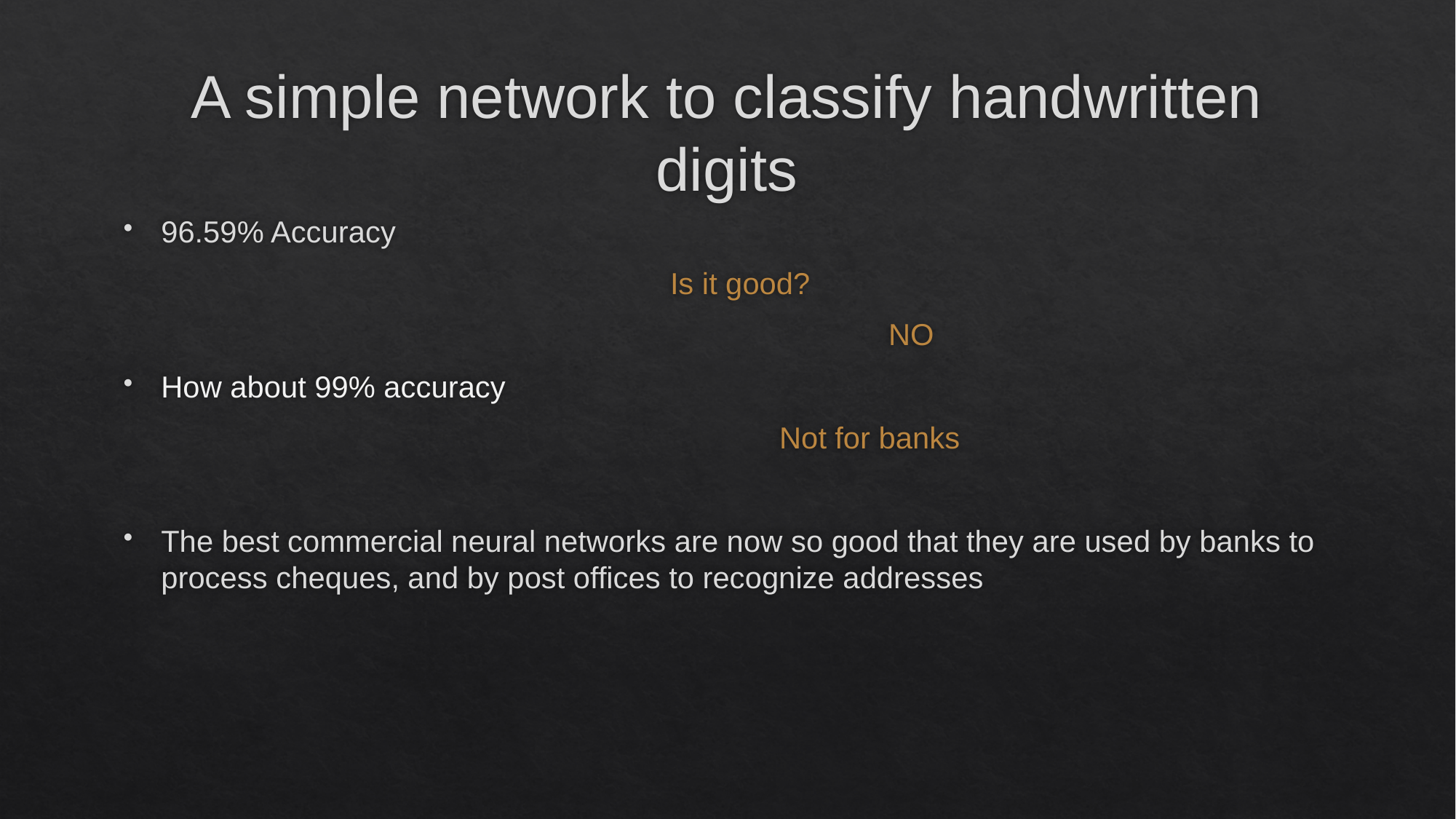

# A simple network to classify handwritten digits
96.59% Accuracy
					Is it good?
							NO
How about 99% accuracy
						Not for banks

The best commercial neural networks are now so good that they are used by banks to process cheques, and by post offices to recognize addresses